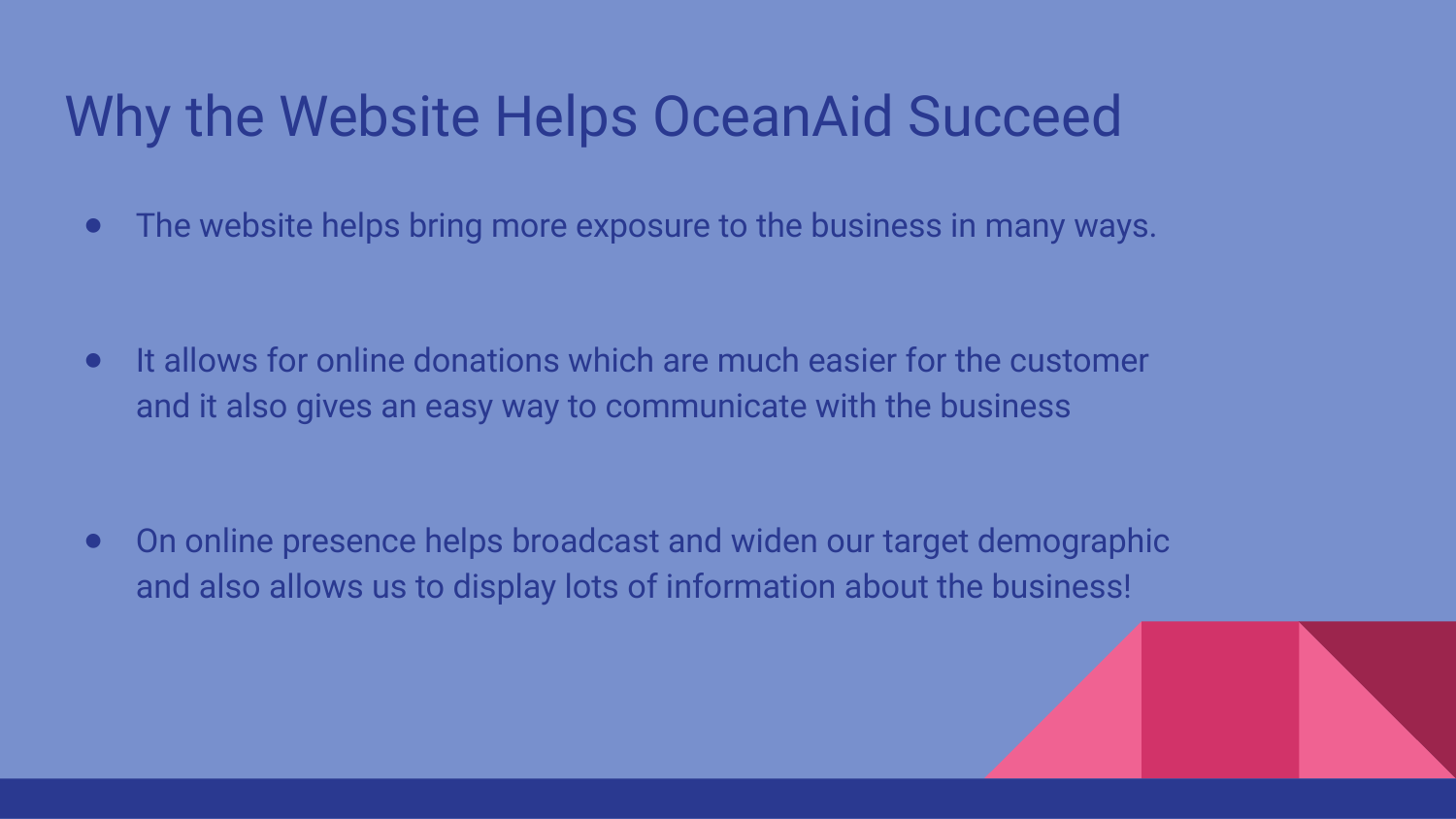

# Why the Website Helps OceanAid Succeed
The website helps bring more exposure to the business in many ways.

It allows for online donations which are much easier for the customer and it also gives an easy way to communicate with the business

On online presence helps broadcast and widen our target demographic and also allows us to display lots of information about the business!